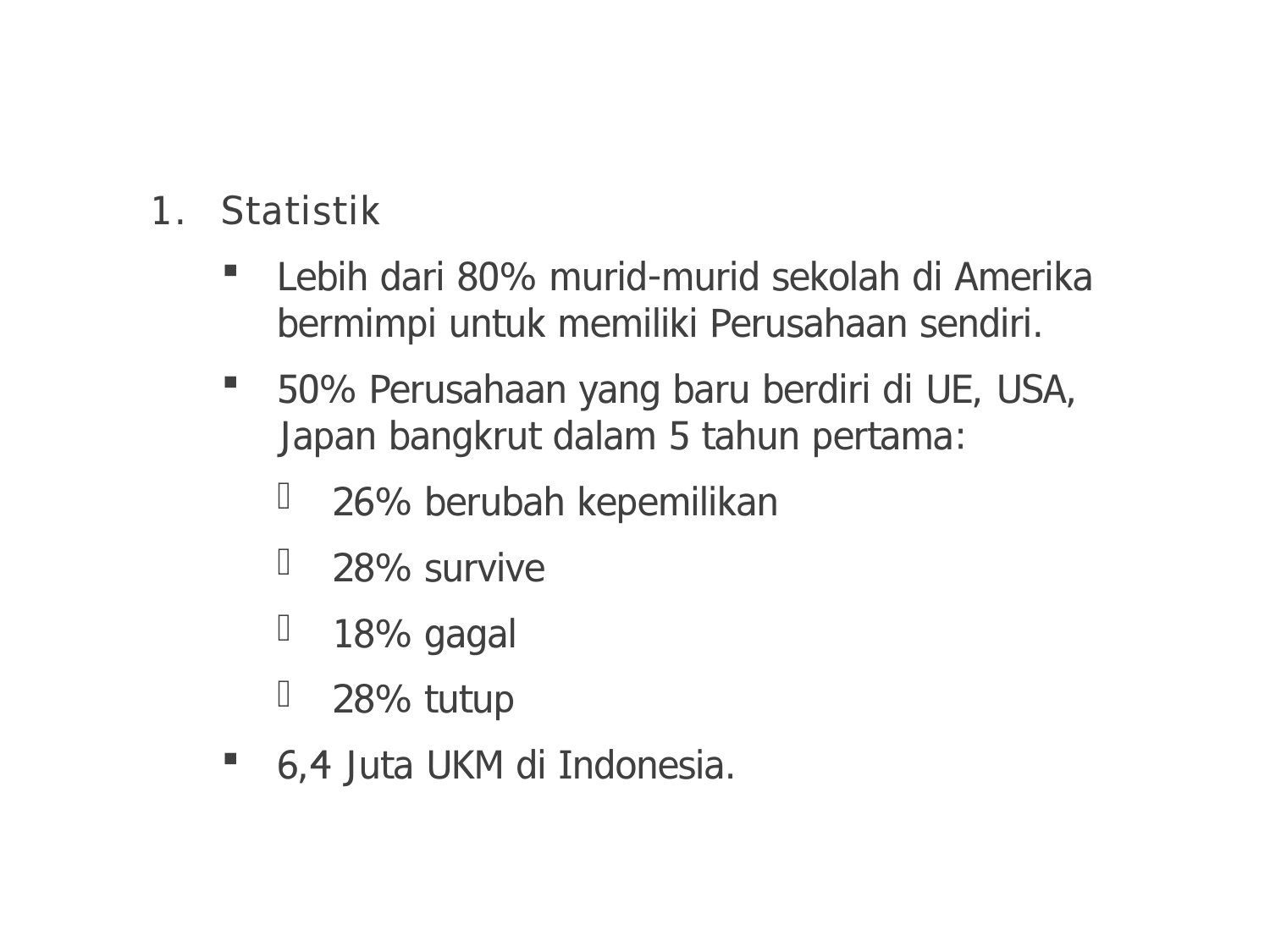

Statistik
Lebih dari 80% murid-murid sekolah di Amerika bermimpi untuk memiliki Perusahaan sendiri.
50% Perusahaan yang baru berdiri di UE, USA, Japan bangkrut dalam 5 tahun pertama:
26% berubah kepemilikan
28% survive
18% gagal
28% tutup
6,4 Juta UKM di Indonesia.
LDKJFAK